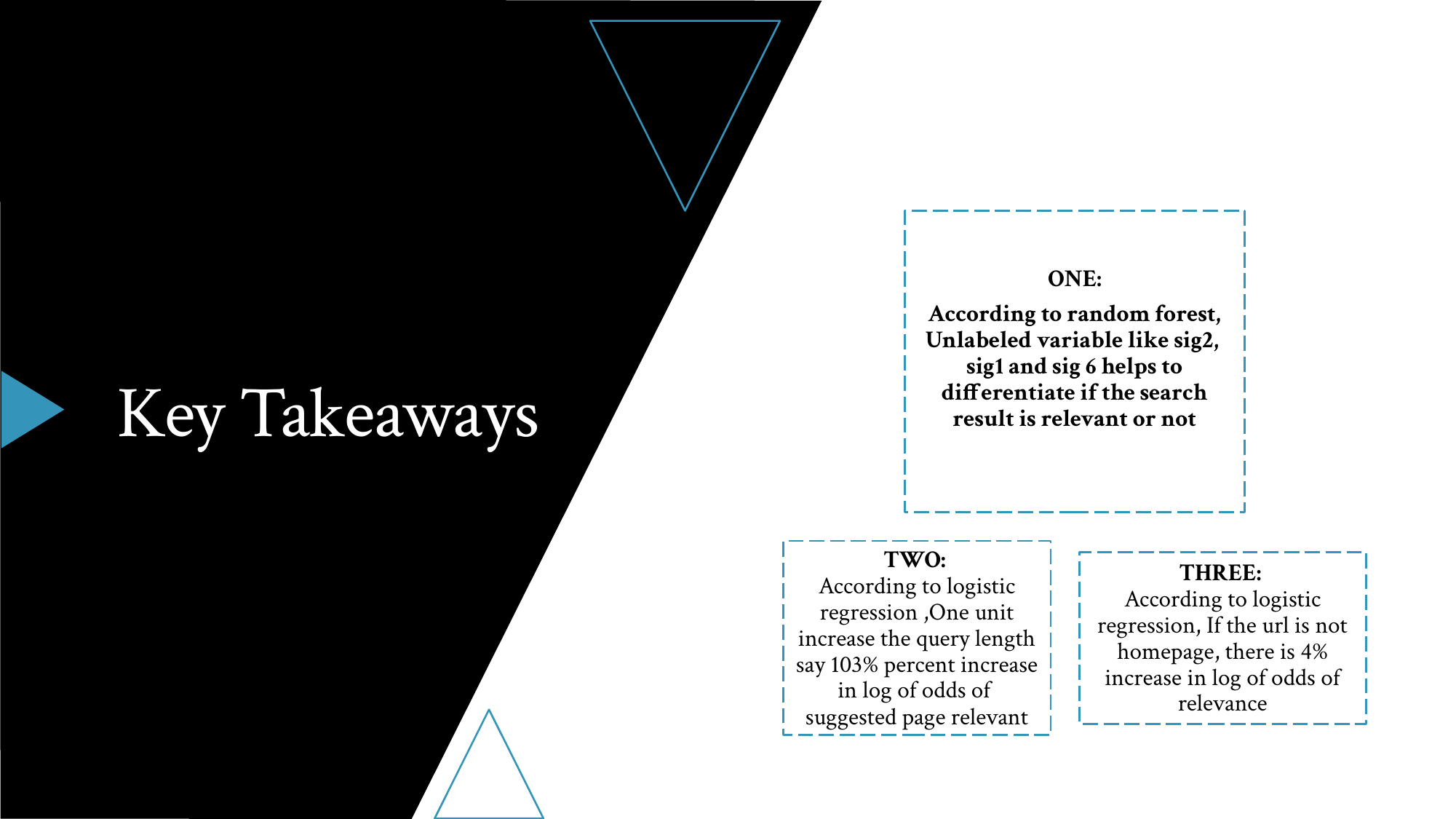

ONE:
According to random forest, Unlabeled variable like sig2,  sig1 and sig 6 helps to differentiate if the search result is relevant or not
TWO:
According to logistic regression ,One unit increase the query length say 103% percent increase in log of odds of  suggested page relevant
THREE:
According to logistic regression, If the url is not homepage, there is 4% increase in log of odds of relevance
# Key Takeaways